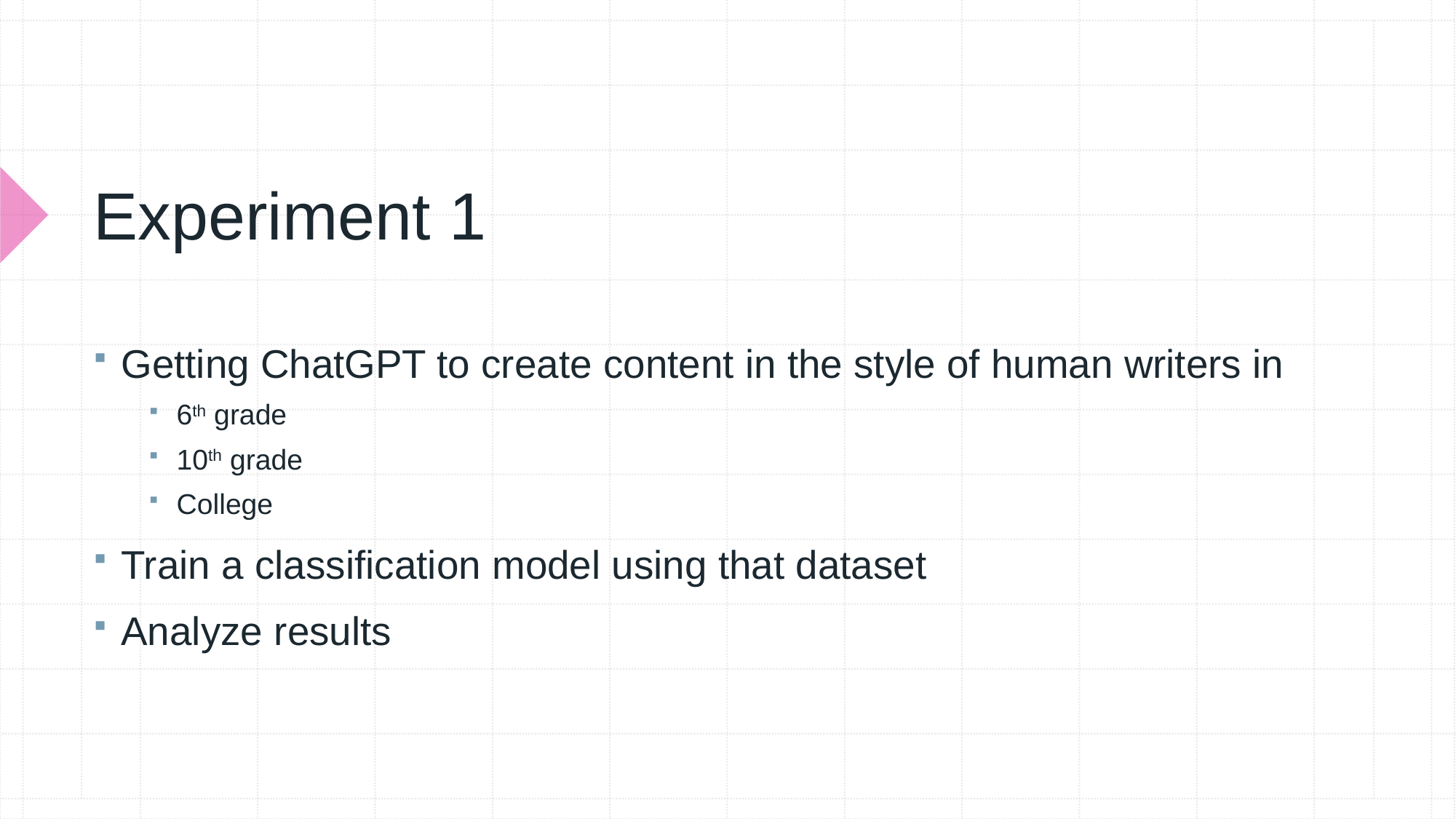

# Experiment 1

Getting ChatGPT to create content in the style of human writers in
6th grade
10th grade
College
Train a classification model using that dataset
Analyze results